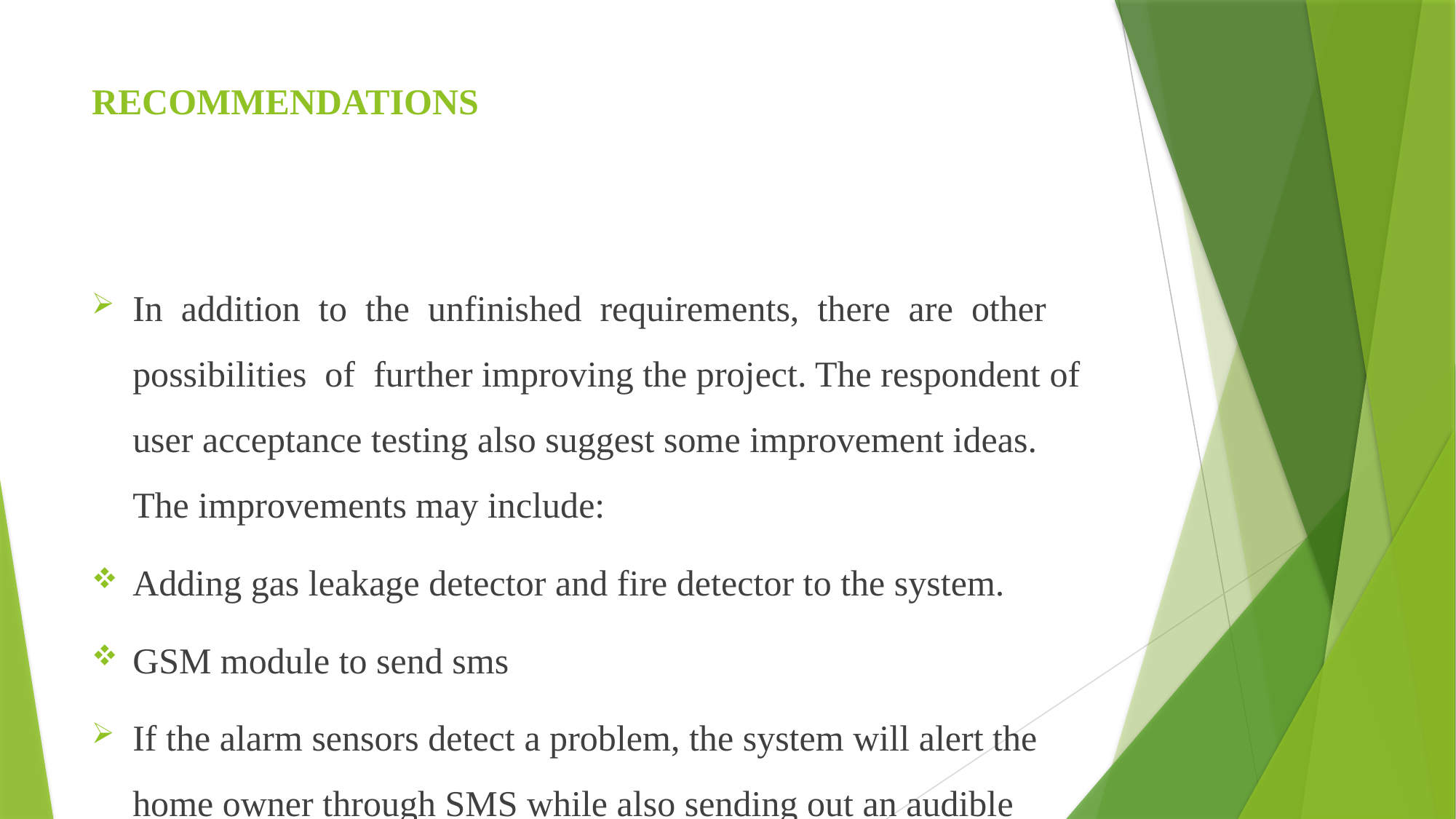

# RECOMMENDATIONS
In  addition  to  the  unfinished  requirements,  there  are  other  possibilities  of  further improving the project. The respondent of user acceptance testing also suggest some improvement ideas. The improvements may include:
Adding gas leakage detector and fire detector to the system.
GSM module to send sms
If the alarm sensors detect a problem, the system will alert the home owner through SMS while also sending out an audible alarm to anyone in the home. This can give you the time to get out of the house, while emergency services are on the way.